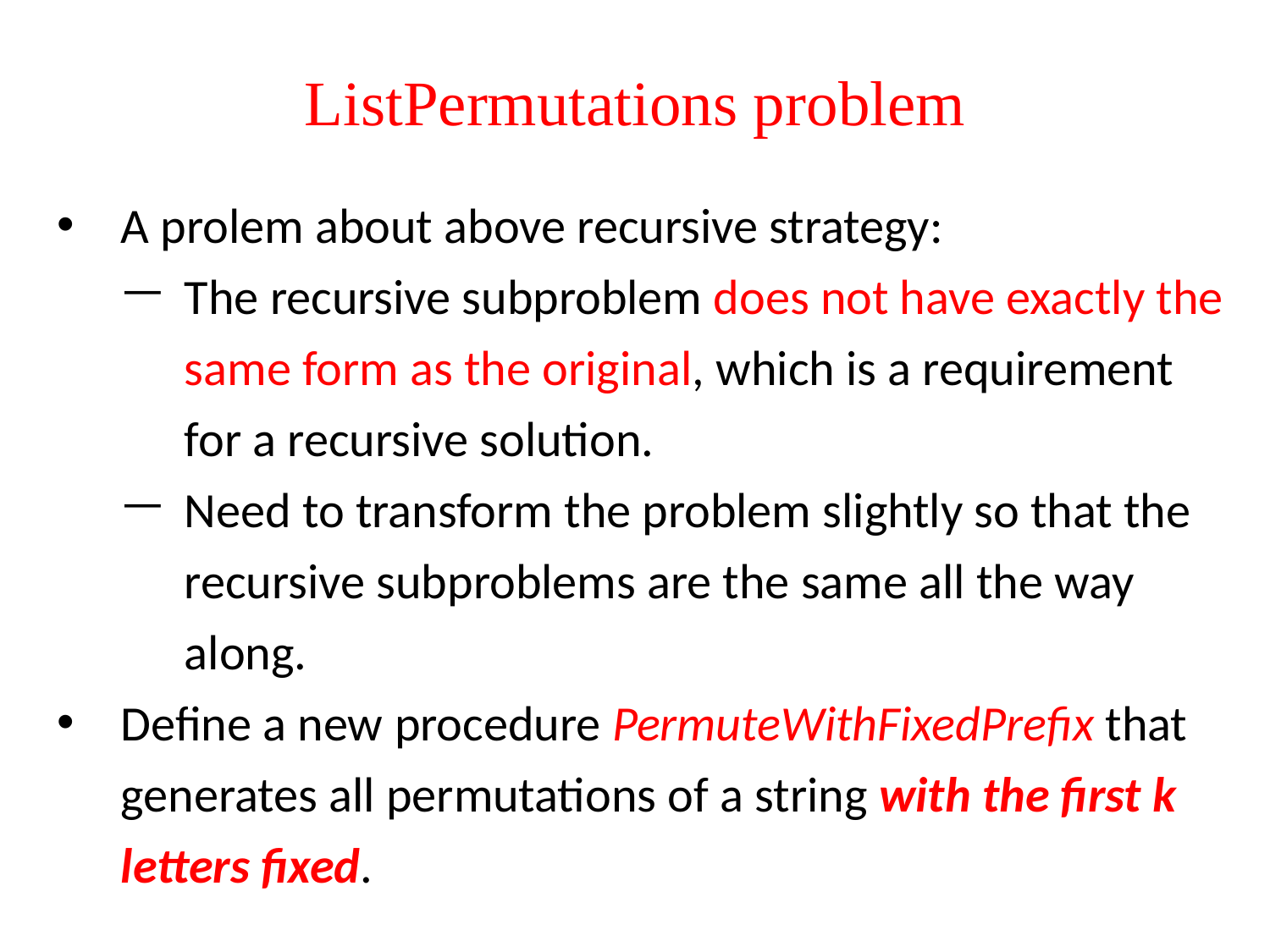

ListPermutations problem
A prolem about above recursive strategy:
The recursive subproblem does not have exactly the same form as the original, which is a requirement for a recursive solution.
Need to transform the problem slightly so that the recursive subproblems are the same all the way along.
Define a new procedure PermuteWithFixedPrefix that generates all permutations of a string with the first k letters fixed.